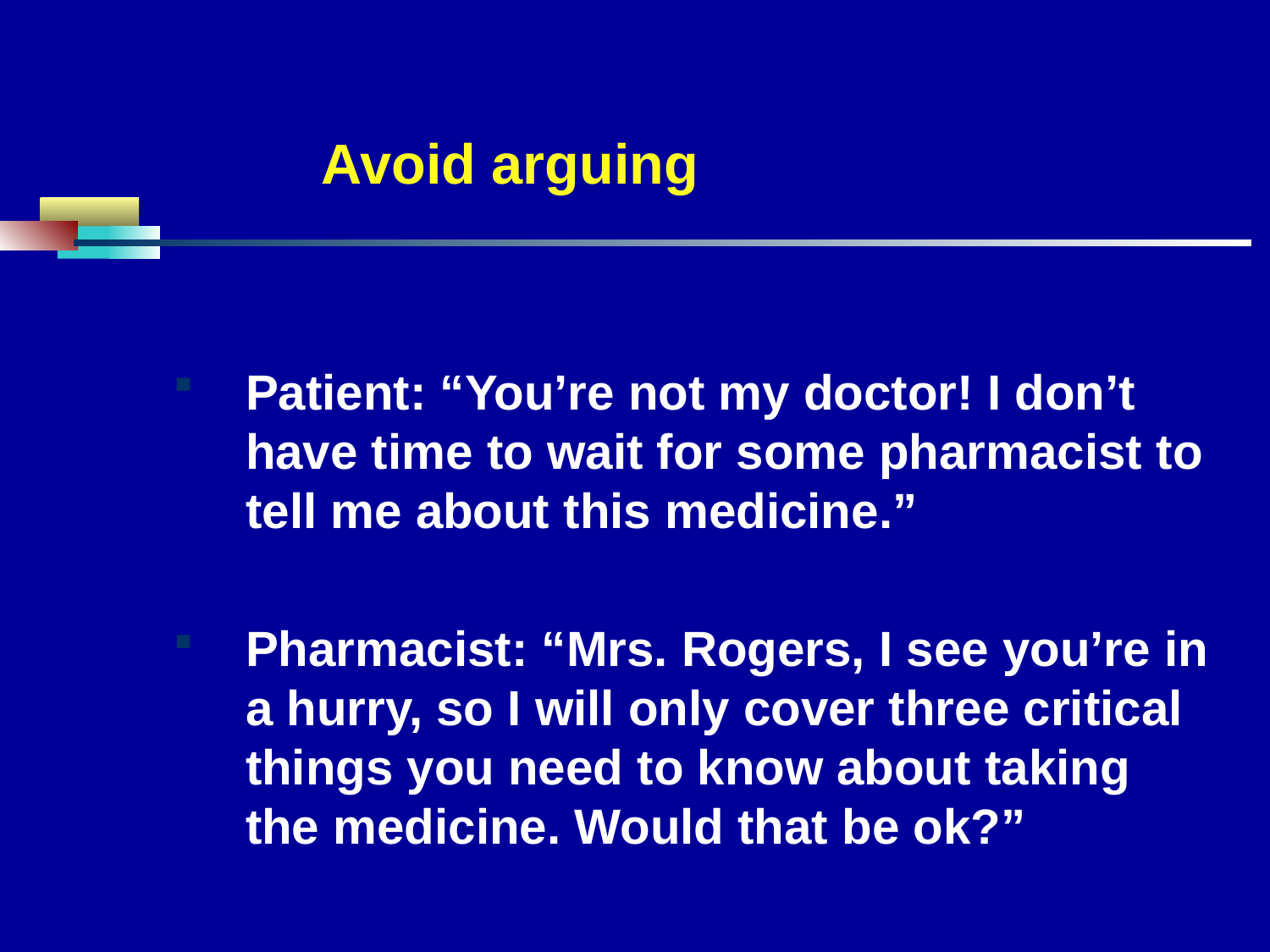

# Avoid arguing

Patient: “You’re not my doctor! I don’t have time to wait for some pharmacist to tell me about this medicine.”

Pharmacist: “Mrs. Rogers, I see you’re in a hurry, so I will only cover three critical things you need to know about taking the medicine. Would that be ok?”